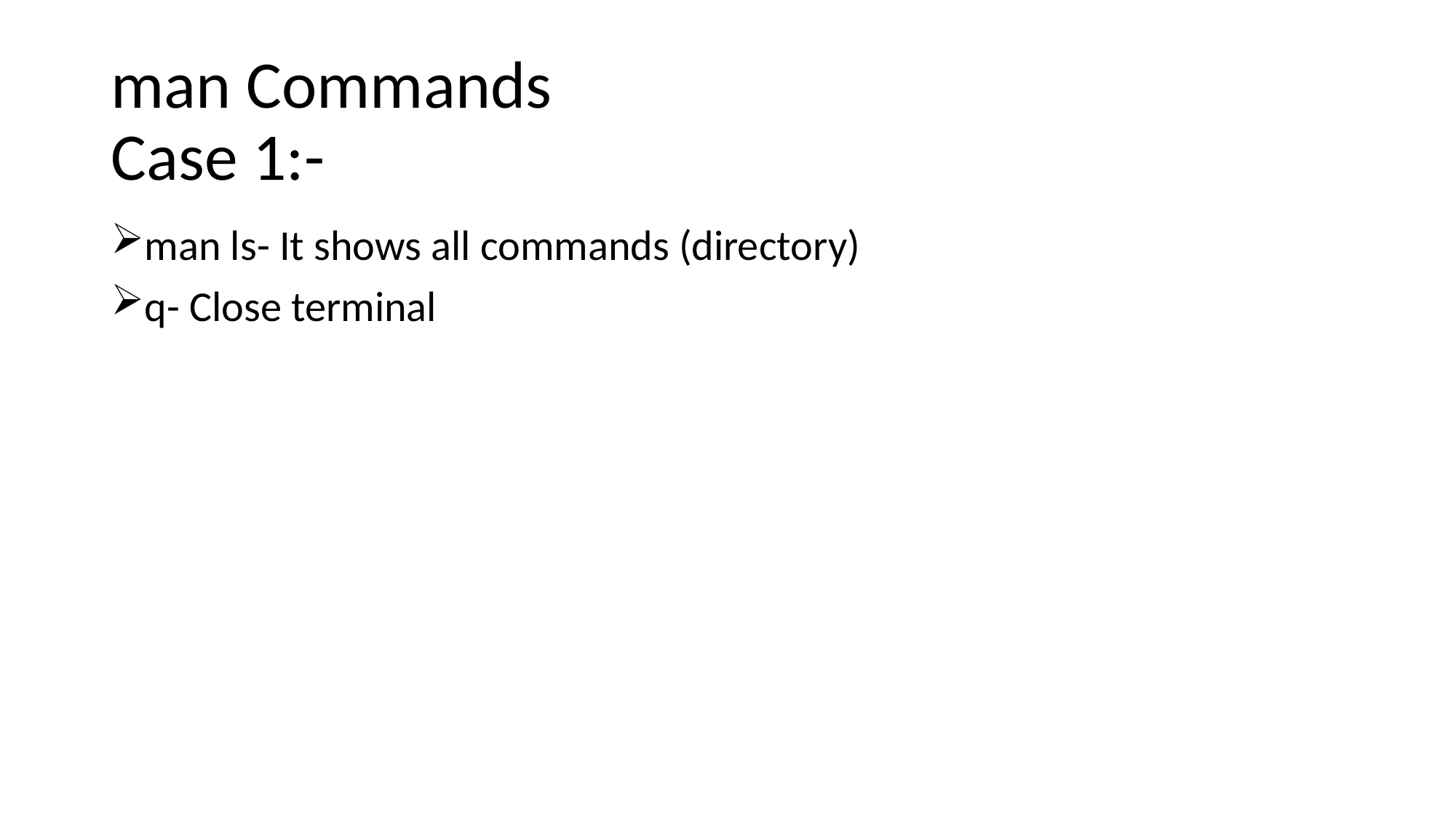

# man Commands Case 1:-
man ls- It shows all commands (directory)
q- Close terminal